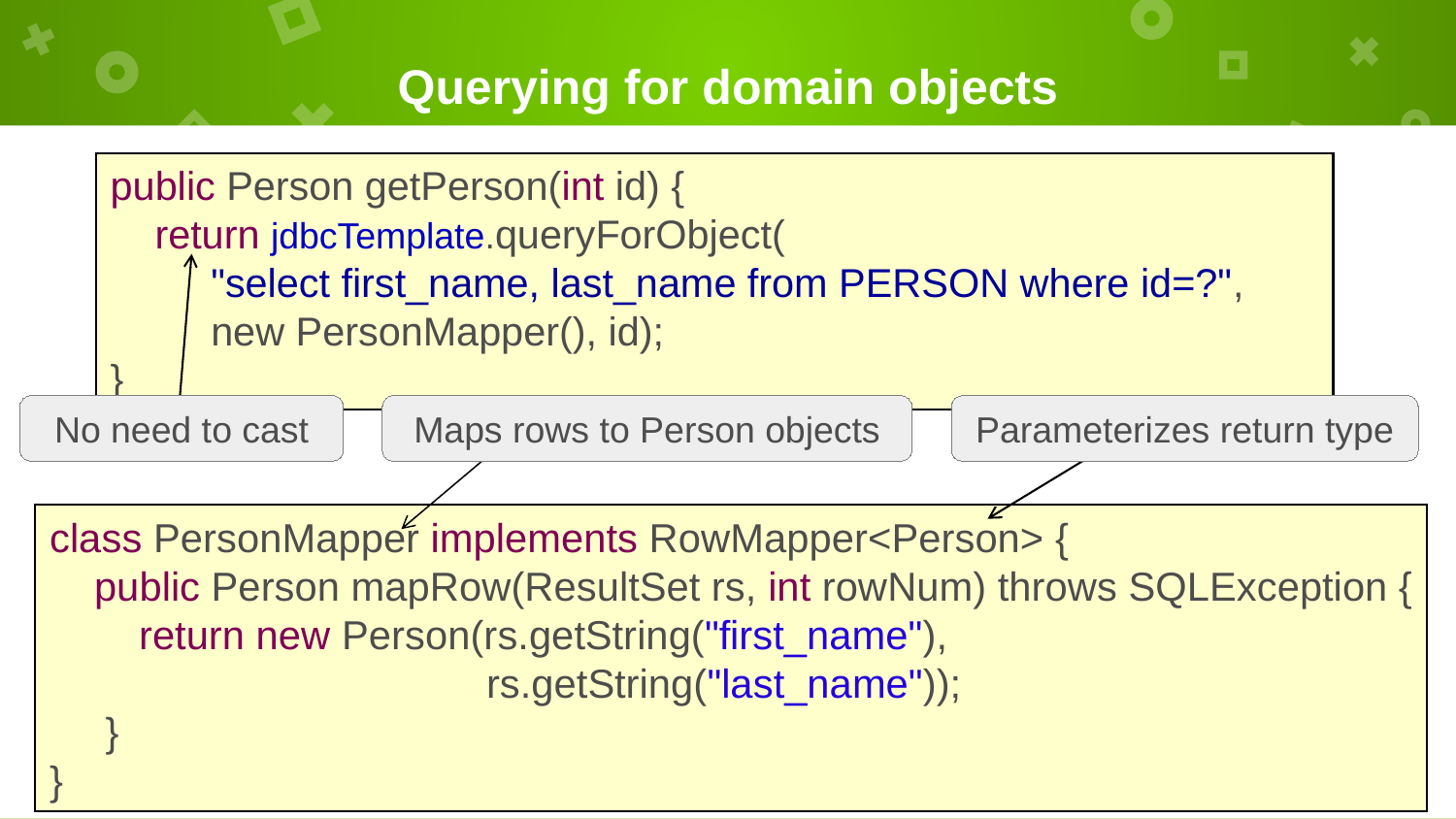

# Querying for domain objects
public Person getPerson(int id) {
    return jdbcTemplate.queryForObject(
         "select first_name, last_name from PERSON where id=?",
         new PersonMapper(), id);
}

No need to cast
Maps rows to Person objects
Parameterizes return type

class PersonMapper implements RowMapper<Person> {
    public Person mapRow(ResultSet rs, int rowNum) throws SQLException {
        return new Person(rs.getString("first_name"),
			rs.getString("last_name"));
     }
}